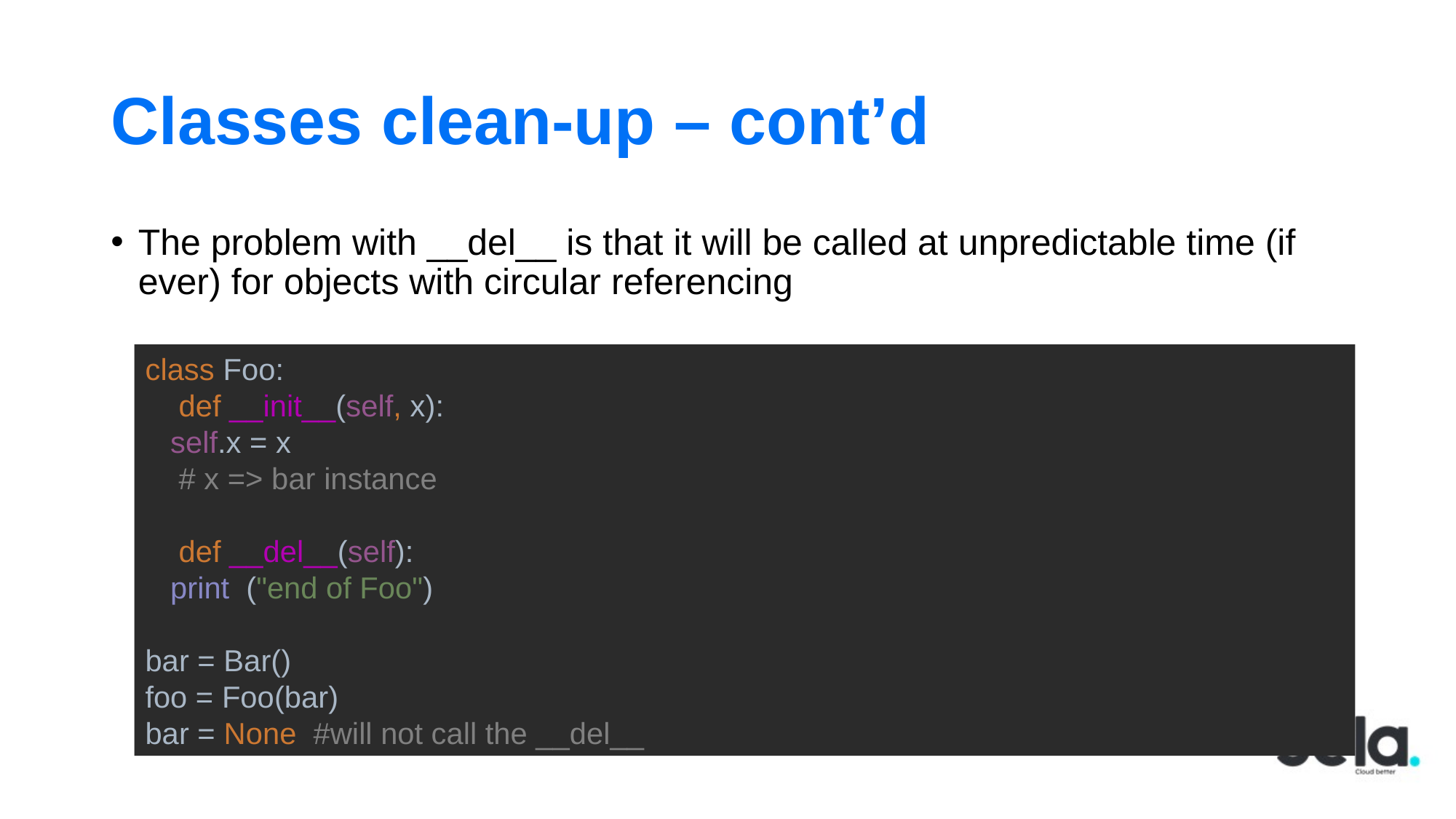

# Classes clean-up – cont’d
The problem with __del__ is that it will be called at unpredictable time (if ever) for objects with circular referencing

class Foo:
    def __init__(self, x):
   self.x = x
    # x => bar instance
    def __del__(self):
   print  ("end of Foo")
bar = Bar()
foo = Foo(bar)
bar = None  #will not call the __del__